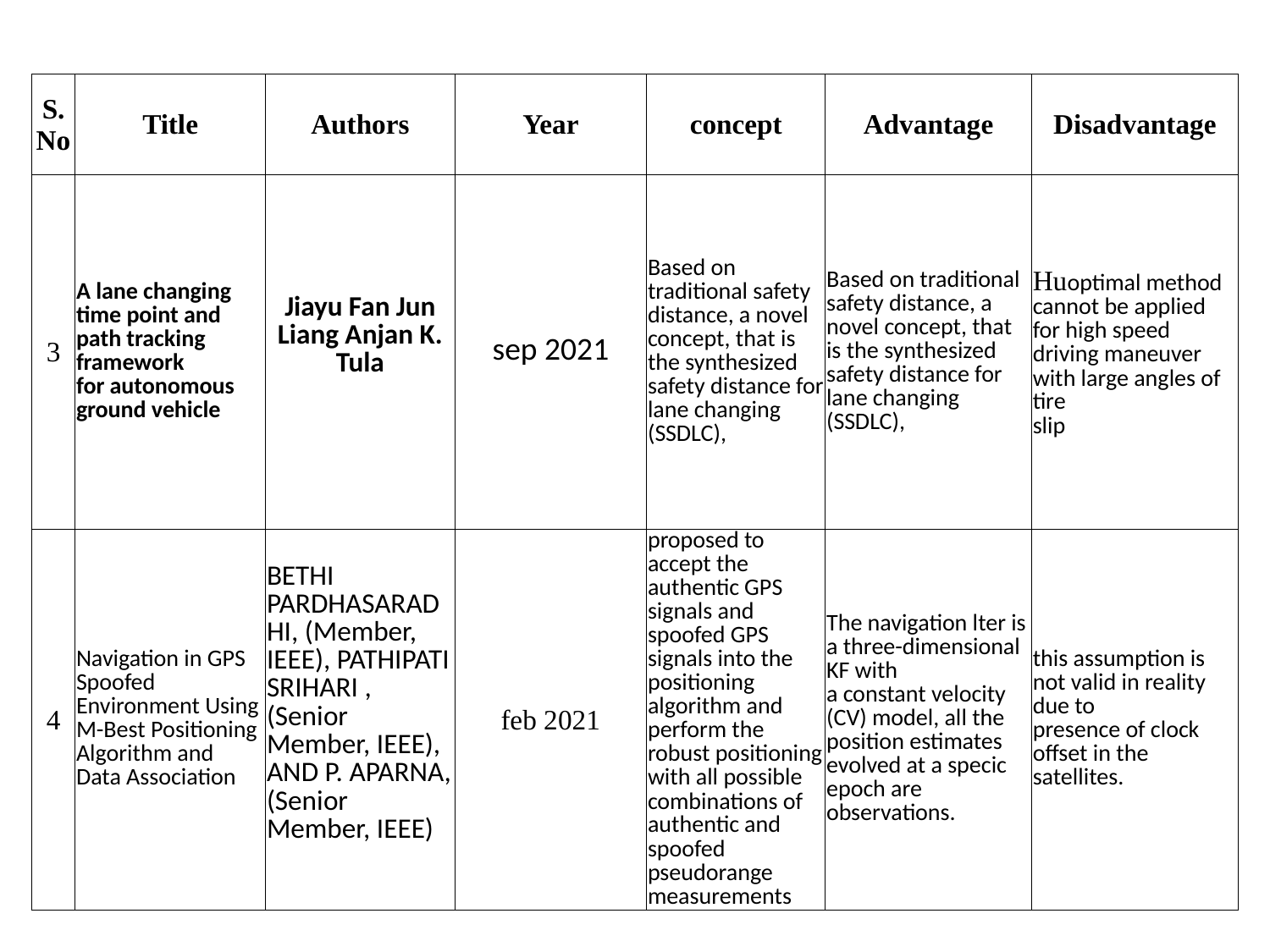

| S.No | Title | Authors | Year | concept | Advantage | Disadvantage |
| --- | --- | --- | --- | --- | --- | --- |
| 3 | A lane changing time point and path tracking framework for autonomous ground vehicle | Jiayu Fan Jun Liang Anjan K. Tula | sep 2021 | Based on traditional safety distance, a novel concept, that is the synthesized safety distance for lane changing (SSDLC), | Based on traditional safety distance, a novel concept, that is the synthesized safety distance for lane changing (SSDLC), | Huoptimal method cannot be applied for high speed driving maneuver with large angles of tire slip |
| 4 | Navigation in GPS Spoofed Environment Using M-Best Positioning Algorithm and Data Association | BETHI PARDHASARADHI, (Member, IEEE), PATHIPATI SRIHARI , (Senior Member, IEEE), AND P. APARNA, (Senior Member, IEEE) | feb 2021 | proposed to accept the authentic GPS signals and spoofed GPS signals into the positioning algorithm and perform the robust positioning with all possible combinations of authentic and spoofed pseudorange measurements | The navigation lter is a three-dimensional KF with a constant velocity (CV) model, all the position estimates evolved at a specic epoch are observations. | this assumption is not valid in reality due to presence of clock offset in the satellites. |